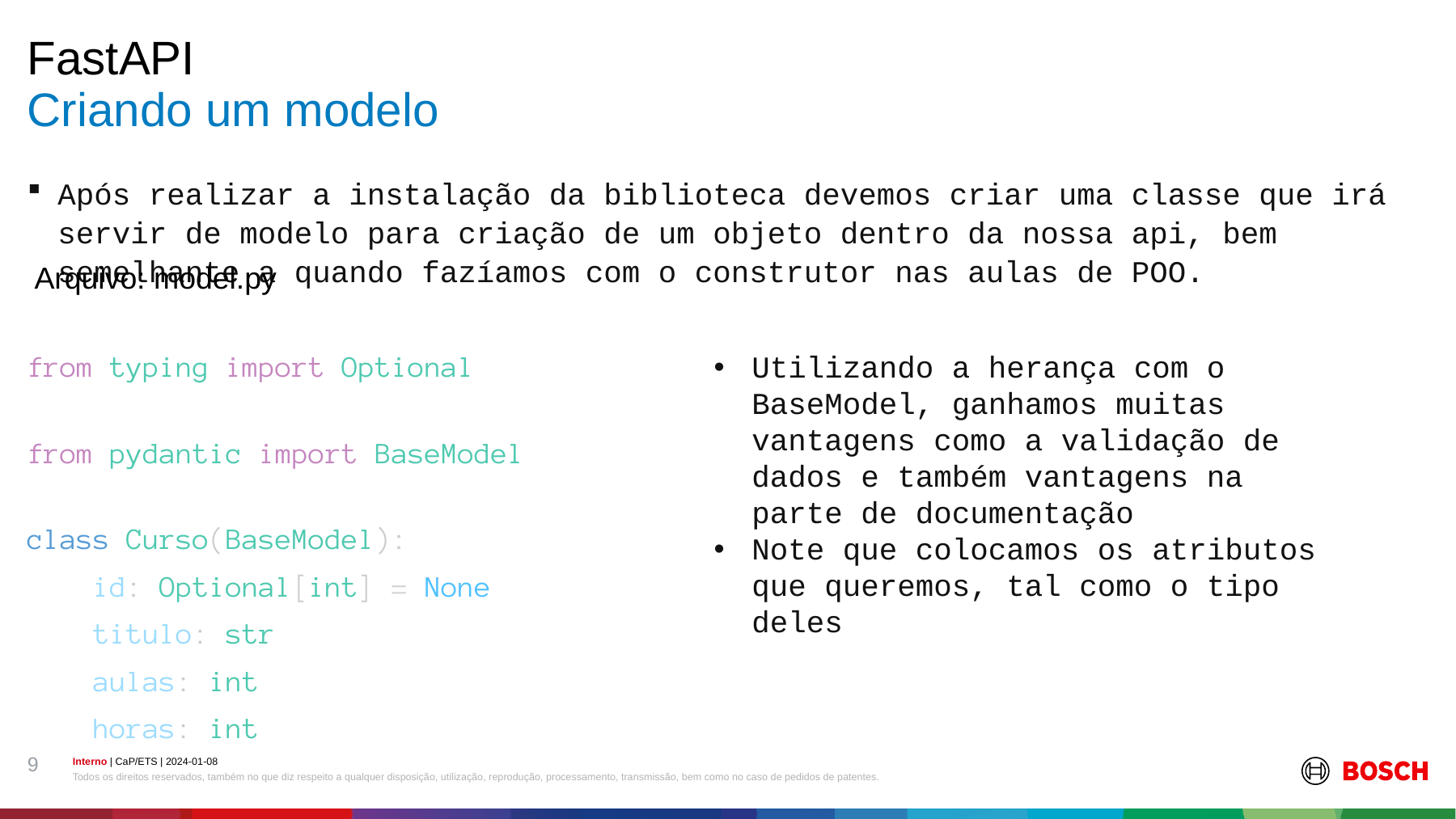

FastAPI
# Criando um modelo
Após realizar a instalação da biblioteca devemos criar uma classe que irá servir de modelo para criação de um objeto dentro da nossa api, bem semelhante a quando fazíamos com o construtor nas aulas de POO.

from typing import Optional
from pydantic import BaseModel
class Curso(BaseModel):
    id: Optional[int] = None
    titulo: str
    aulas: int
    horas: int
Arquivo: model.py
Utilizando a herança com o BaseModel, ganhamos muitas vantagens como a validação de dados e também vantagens na parte de documentação
Note que colocamos os atributos que queremos, tal como o tipo deles
9